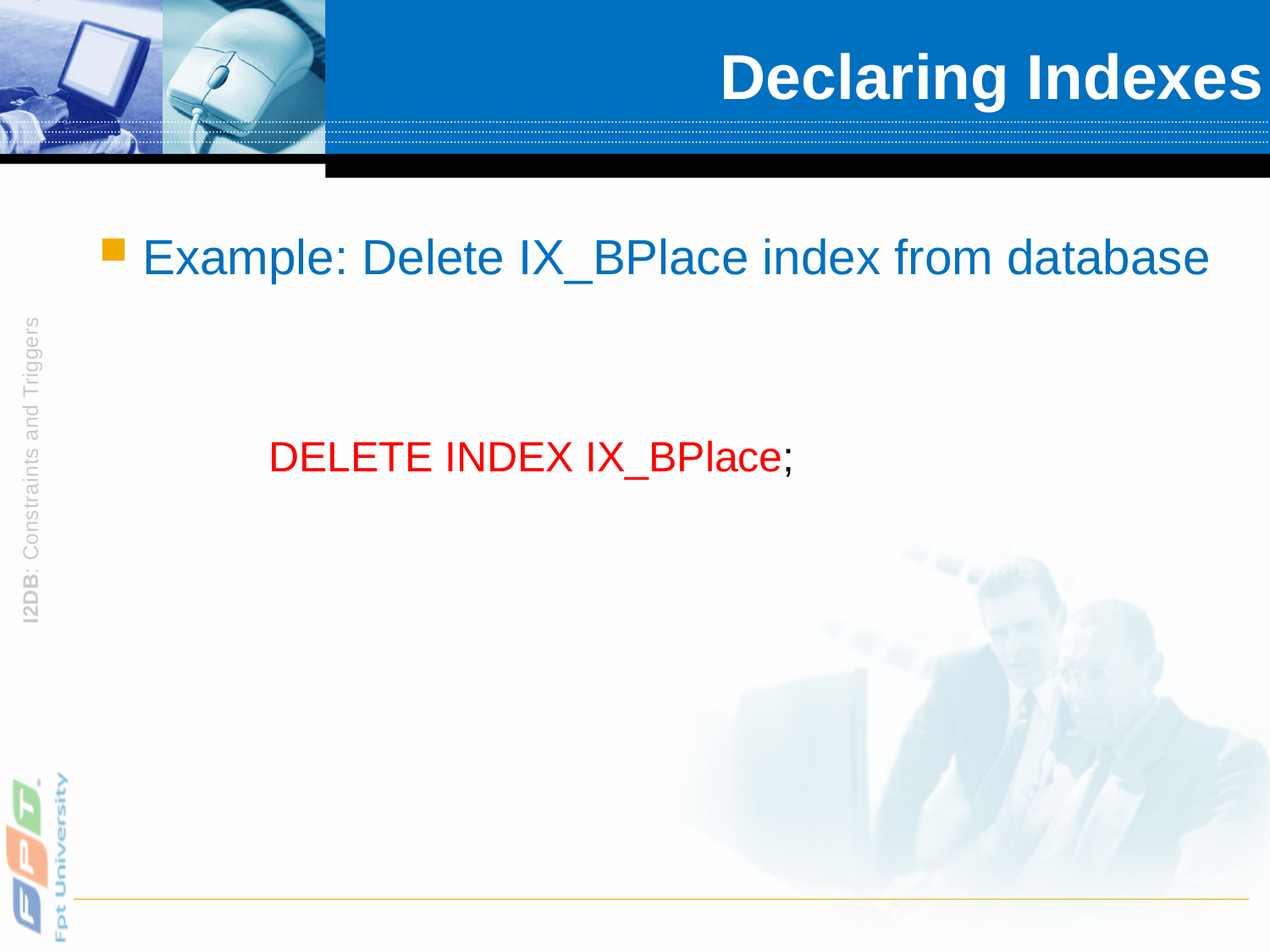

# Declaring Indexes
Example: Delete IX_BPlace index from database
DELETE INDEX IX_BPlace;